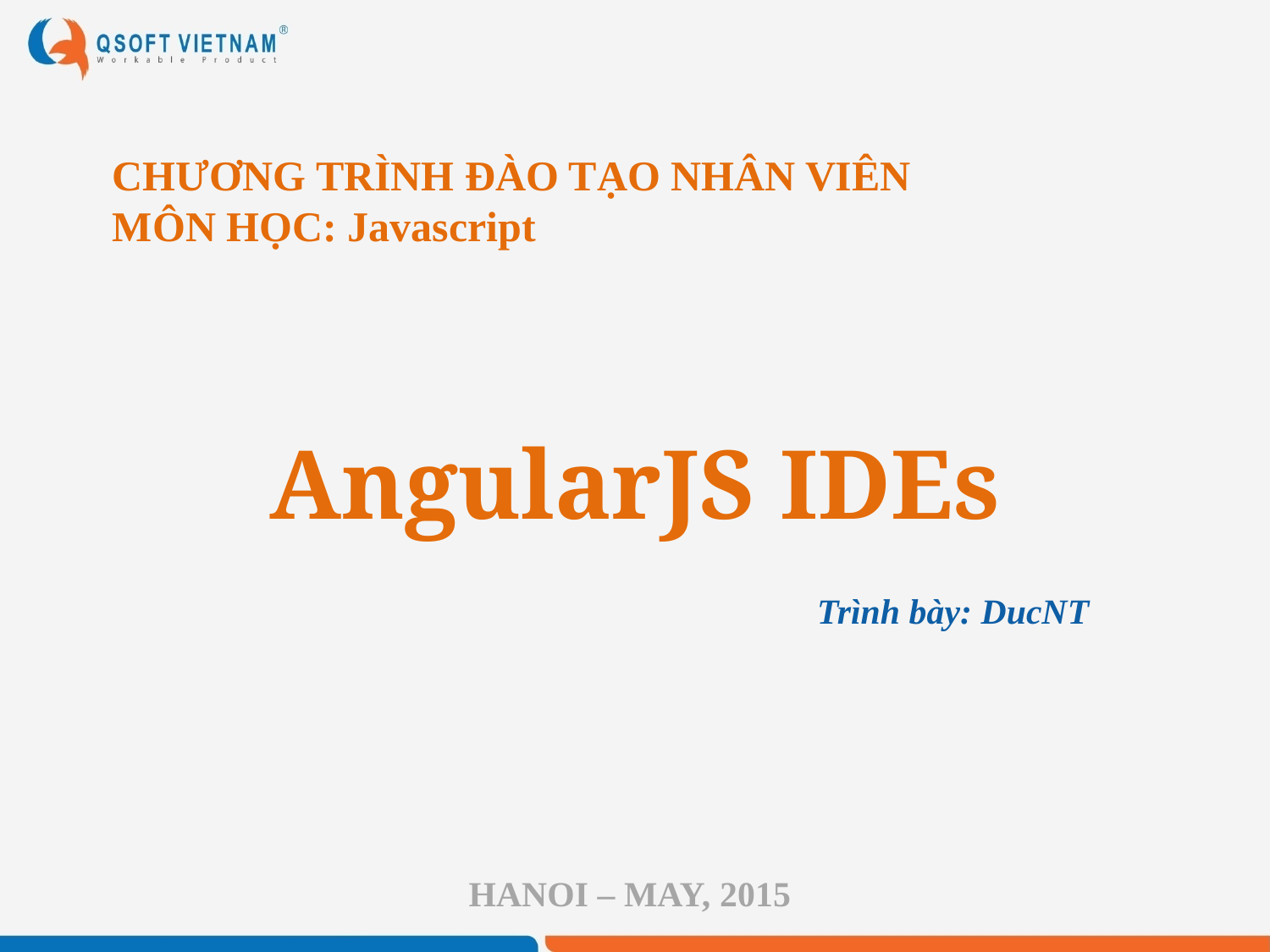

CHƯƠNG TRÌNH ĐÀO TẠO NHÂN VIÊN
MÔN HỌC: Javascript

# AngularJS IDEs
Trình bày: DucNT
HANOI – MAY, 2015